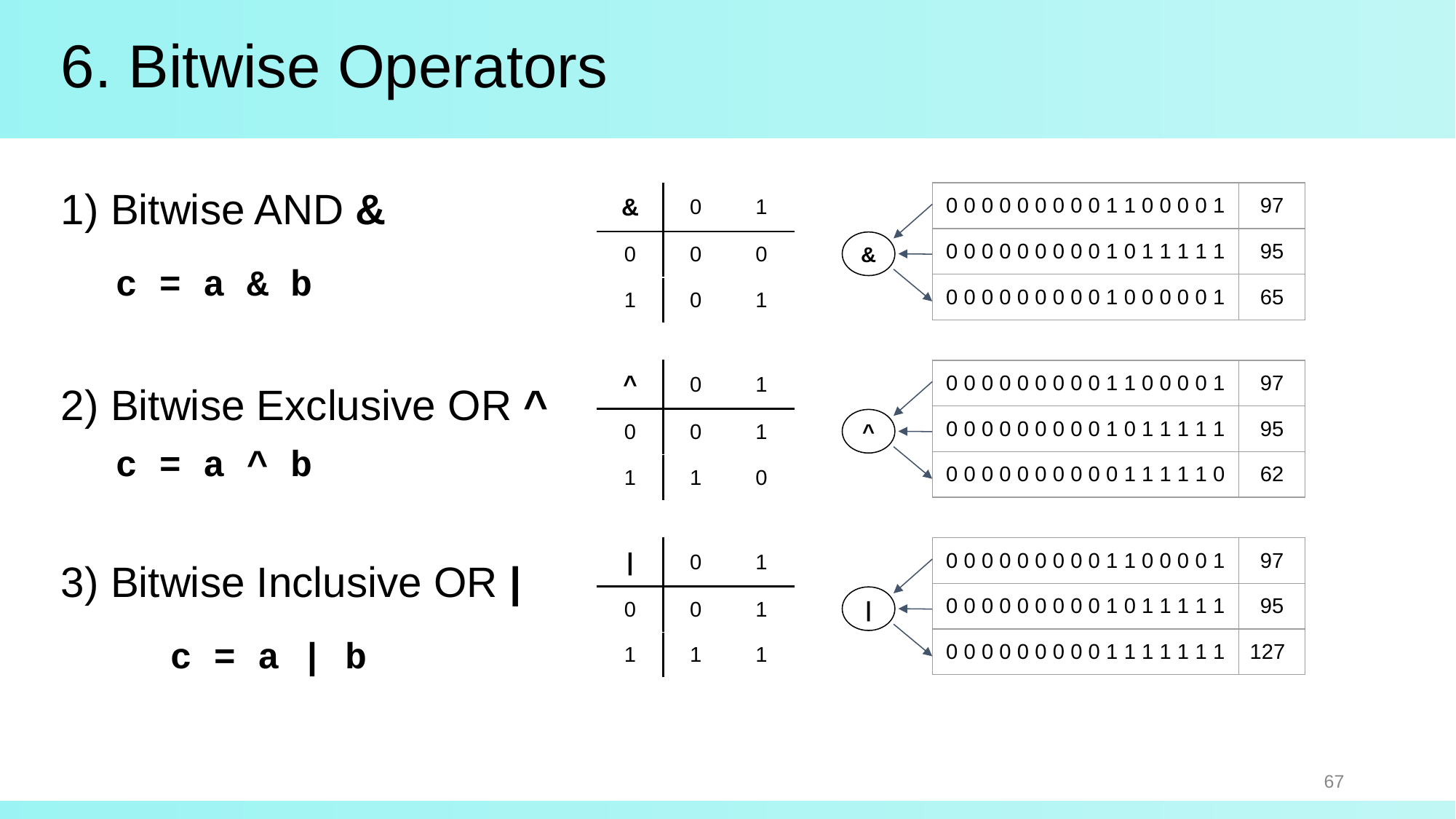

# 6. Bitwise Operators
1) Bitwise AND &
c = a & b

2) Bitwise Exclusive OR ^
c = a ^ b

3) Bitwise Inclusive OR |
	c = a | b
| & | 0 | 1 |
| --- | --- | --- |
| 0 | 0 | 0 |
| 1 | 0 | 1 |
| 0 0 0 0 0 0 0 0 0 1 1 0 0 0 0 1 | 97 |
| --- | --- |
| 0 0 0 0 0 0 0 0 0 1 0 1 1 1 1 1 | 95 |
| 0 0 0 0 0 0 0 0 0 1 0 0 0 0 0 1 | 65 |
&
| ^ | 0 | 1 |
| --- | --- | --- |
| 0 | 0 | 1 |
| 1 | 1 | 0 |
| 0 0 0 0 0 0 0 0 0 1 1 0 0 0 0 1 | 97 |
| --- | --- |
| 0 0 0 0 0 0 0 0 0 1 0 1 1 1 1 1 | 95 |
| 0 0 0 0 0 0 0 0 0 0 1 1 1 1 1 0 | 62 |
^
| | | 0 | 1 |
| --- | --- | --- |
| 0 | 0 | 1 |
| 1 | 1 | 1 |
| 0 0 0 0 0 0 0 0 0 1 1 0 0 0 0 1 | 97 |
| --- | --- |
| 0 0 0 0 0 0 0 0 0 1 0 1 1 1 1 1 | 95 |
| 0 0 0 0 0 0 0 0 0 1 1 1 1 1 1 1 | 127 |
|
67